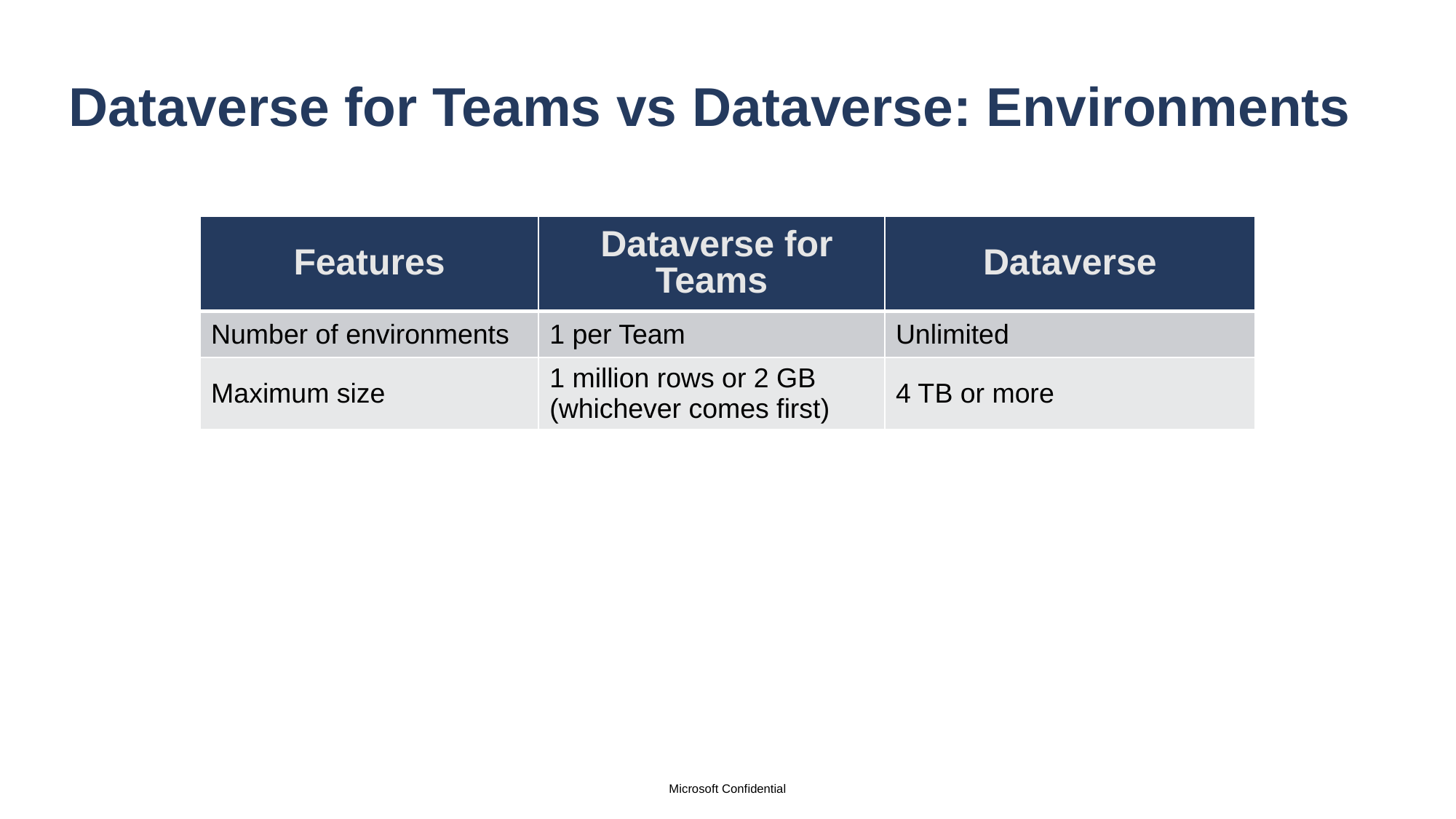

# Dataverse for Teams vs Dataverse: Environments
| Features | Dataverse for Teams | Dataverse |
| --- | --- | --- |
| Number of environments | 1 per Team | Unlimited |
| Maximum size | 1 million rows or 2 GB (whichever comes first) | 4 TB or more |
Microsoft Confidential